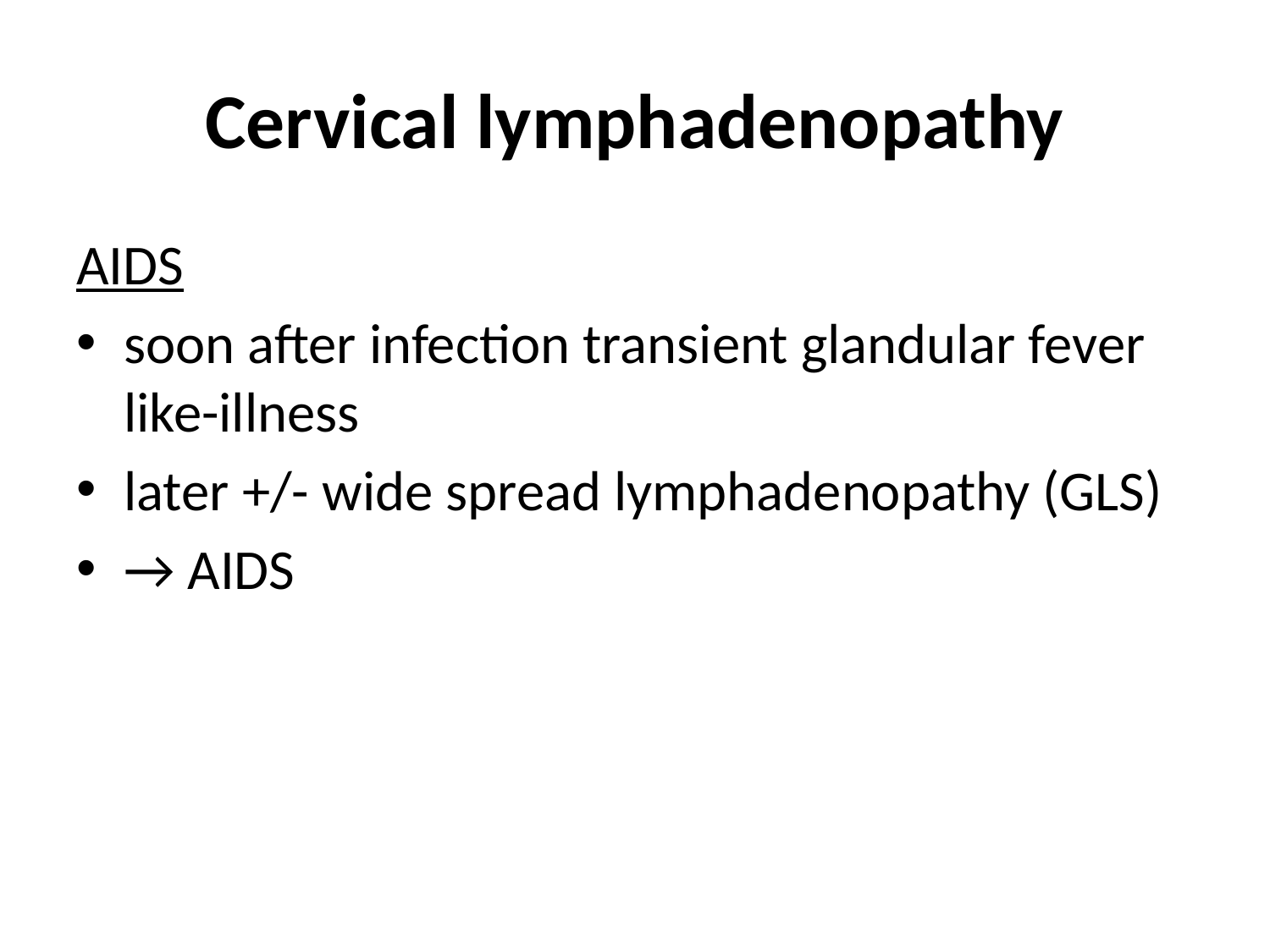

# Cervical lymphadenopathy
AIDS
soon after infection transient glandular fever like-illness
later +/- wide spread lymphadenopathy (GLS)
→ AIDS